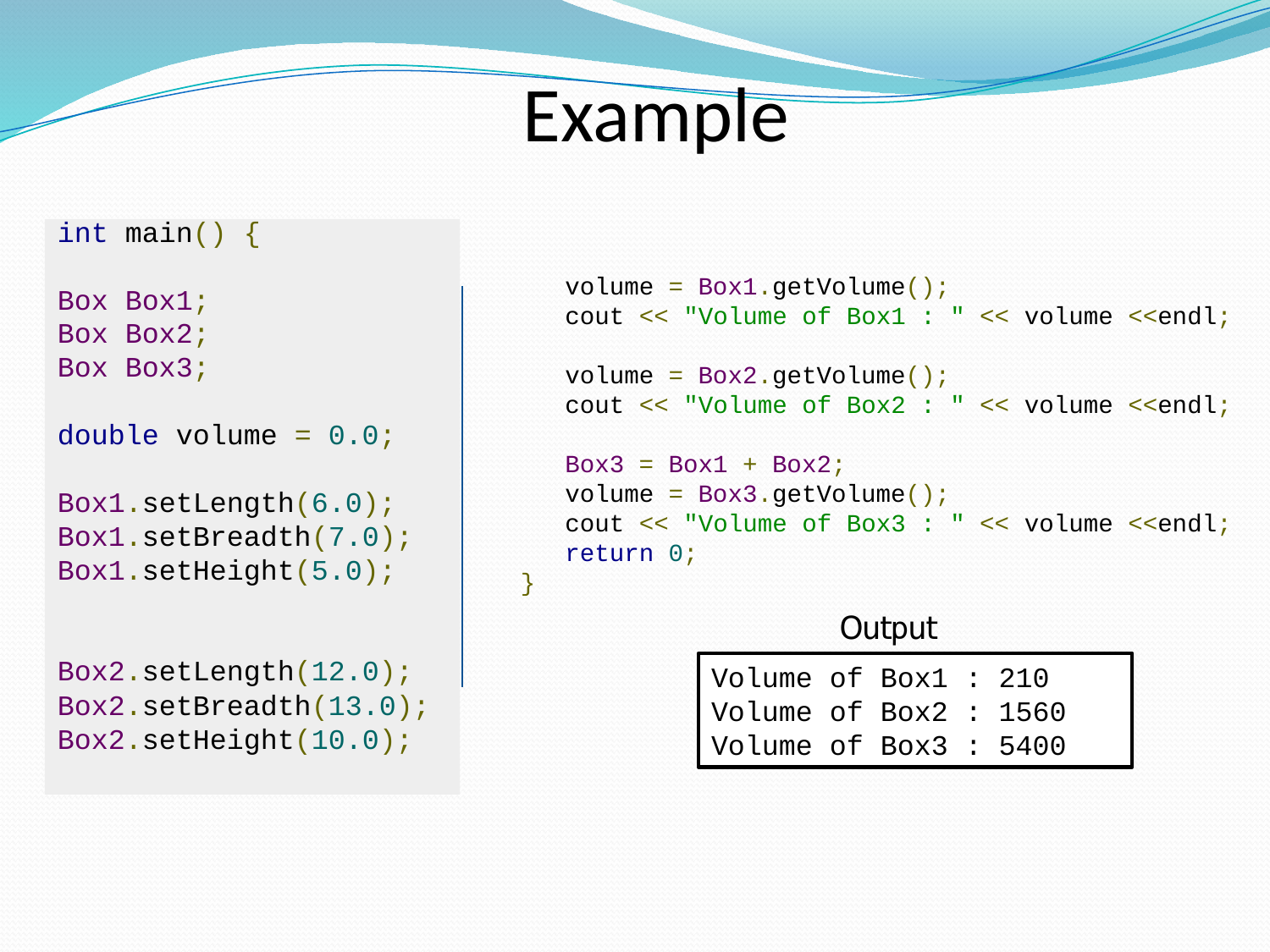

#
Example
int main() {

Box Box1;
Box Box2;
Box Box3;

double volume = 0.0;

Box1.setLength(6.0);
Box1.setBreadth(7.0);
Box1.setHeight(5.0);

Box2.setLength(12.0);
Box2.setBreadth(13.0);
Box2.setHeight(10.0);

   volume = Box1.getVolume();
   cout << "Volume of Box1 : " << volume <<endl;

   volume = Box2.getVolume();
   cout << "Volume of Box2 : " << volume <<endl;

   Box3 = Box1 + Box2;
   volume = Box3.getVolume();
   cout << "Volume of Box3 : " << volume <<endl;
   return 0;
}
Output
Volume of Box1 : 210
Volume of Box2 : 1560
Volume of Box3 : 5400